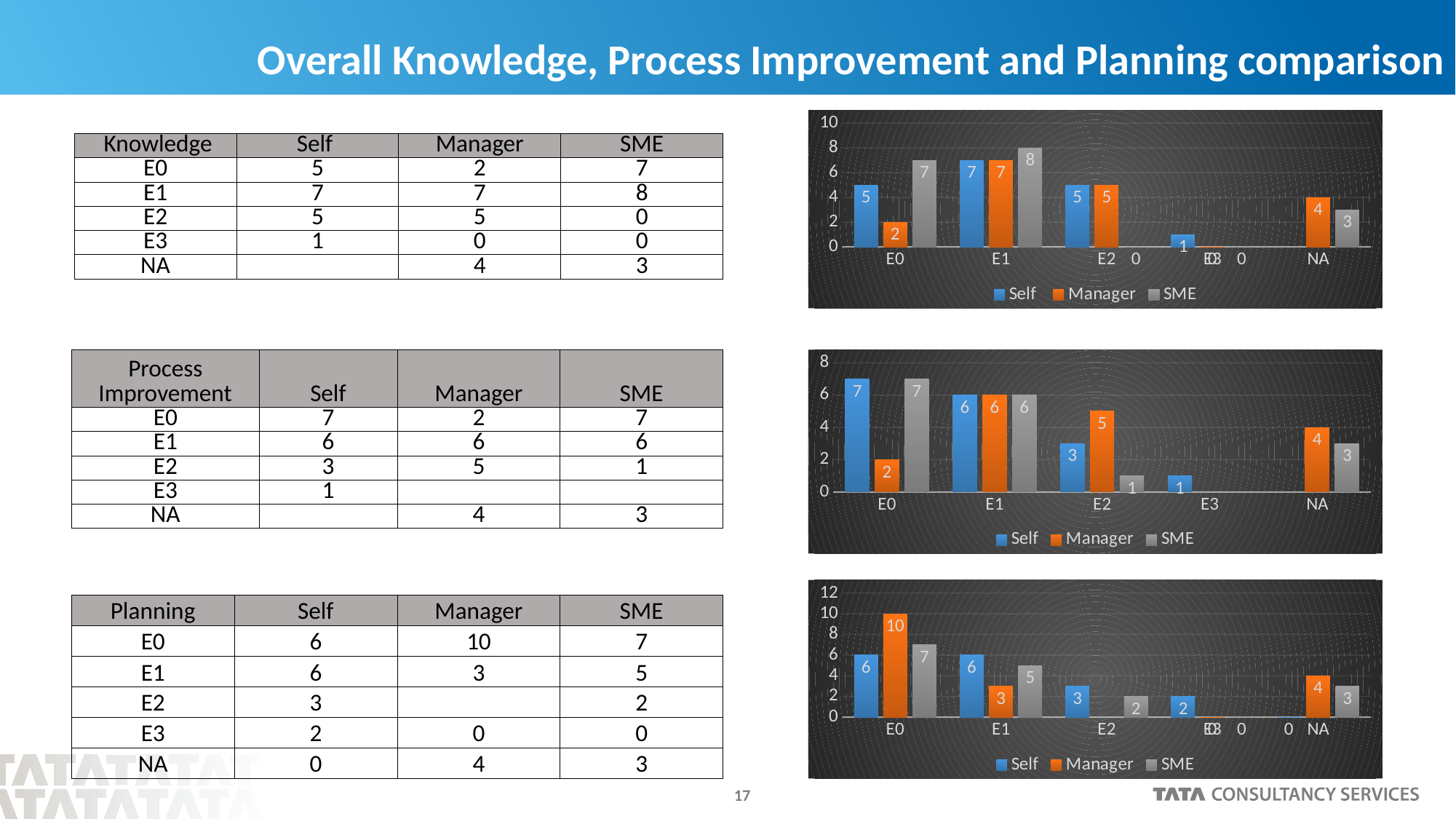

Overall Knowledge, Process Improvement and Planning comparison

### Chart

| Category | Self  | Manager | SME |
|---|---|---|---|
| E0 | 5.0 | 2.0 | 7.0 |
| E1 | 7.0 | 7.0 | 8.0 |
| E2 | 5.0 | 5.0 | 0.0 |
| E3 | 1.0 | 0.0 | 0.0 |
| NA | None | 4.0 | 3.0 |
| Knowledge | Self | Manager | SME |
| --- | --- | --- | --- |
| E0 | 5 | 2 | 7 |
| E1 | 7 | 7 | 8 |
| E2 | 5 | 5 | 0 |
| E3 | 1 | 0 | 0 |
| NA |  | 4 | 3 |
| Process Improvement | Self | Manager | SME |
| --- | --- | --- | --- |
| E0 | 7 | 2 | 7 |
| E1 | 6 | 6 | 6 |
| E2 | 3 | 5 | 1 |
| E3 | 1 |  |  |
| NA |  | 4 | 3 |

### Chart

| Category | Self | Manager | SME |
|---|---|---|---|
| E0 | 7.0 | 2.0 | 7.0 |
| E1 | 6.0 | 6.0 | 6.0 |
| E2 | 3.0 | 5.0 | 1.0 |
| E3 | 1.0 | None | None |
| NA | None | 4.0 | 3.0 |

### Chart

| Category | Self | Manager | SME |
|---|---|---|---|
| E0 | 6.0 | 10.0 | 7.0 |
| E1 | 6.0 | 3.0 | 5.0 |
| E2 | 3.0 | None | 2.0 |
| E3 | 2.0 | 0.0 | 0.0 |
| NA | 0.0 | 4.0 | 3.0 |
| Planning | Self | Manager | SME |
| --- | --- | --- | --- |
| E0 | 6 | 10 | 7 |
| E1 | 6 | 3 | 5 |
| E2 | 3 |  | 2 |
| E3 | 2 | 0 | 0 |
| NA | 0 | 4 | 3 |